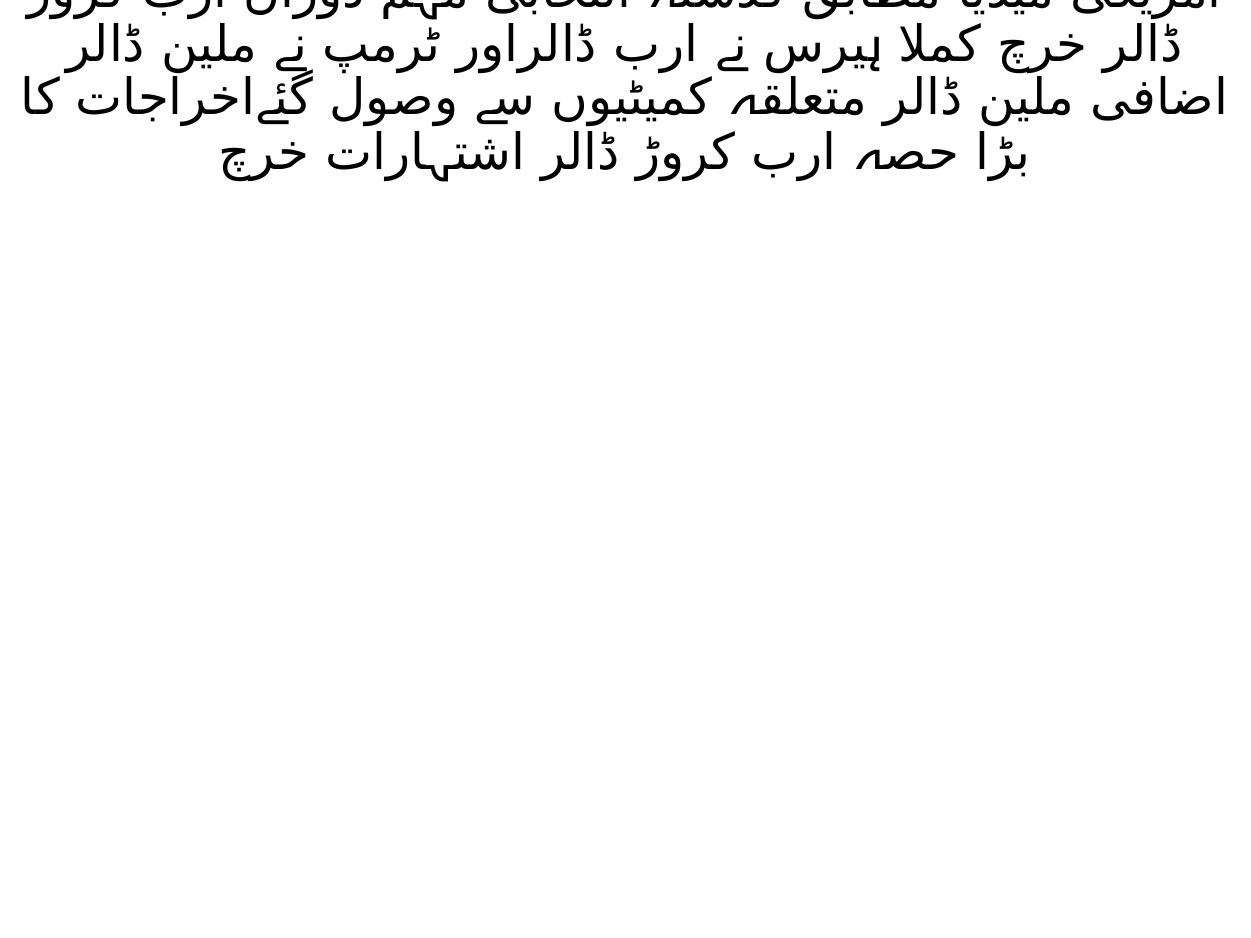

# امریکی صدارتی انتخاب دھوم پوری دنیا میںرہی جو مہنگا ترین رہا امیدواروں نے انتخابی مہم ارب ڈالر خرچ کرڈالے امریکی میڈیا مطابق گذشتہ انتخابی مہم دوران ارب کروڑ ڈالر خرچ کملا ہیرس نے ارب ڈالراور ٹرمپ نے ملین ڈالر اضافی ملین ڈالر متعلقہ کمیٹیوں سے وصول گئےاخراجات کا بڑا حصہ ارب کروڑ ڈالر اشتہارات خرچ